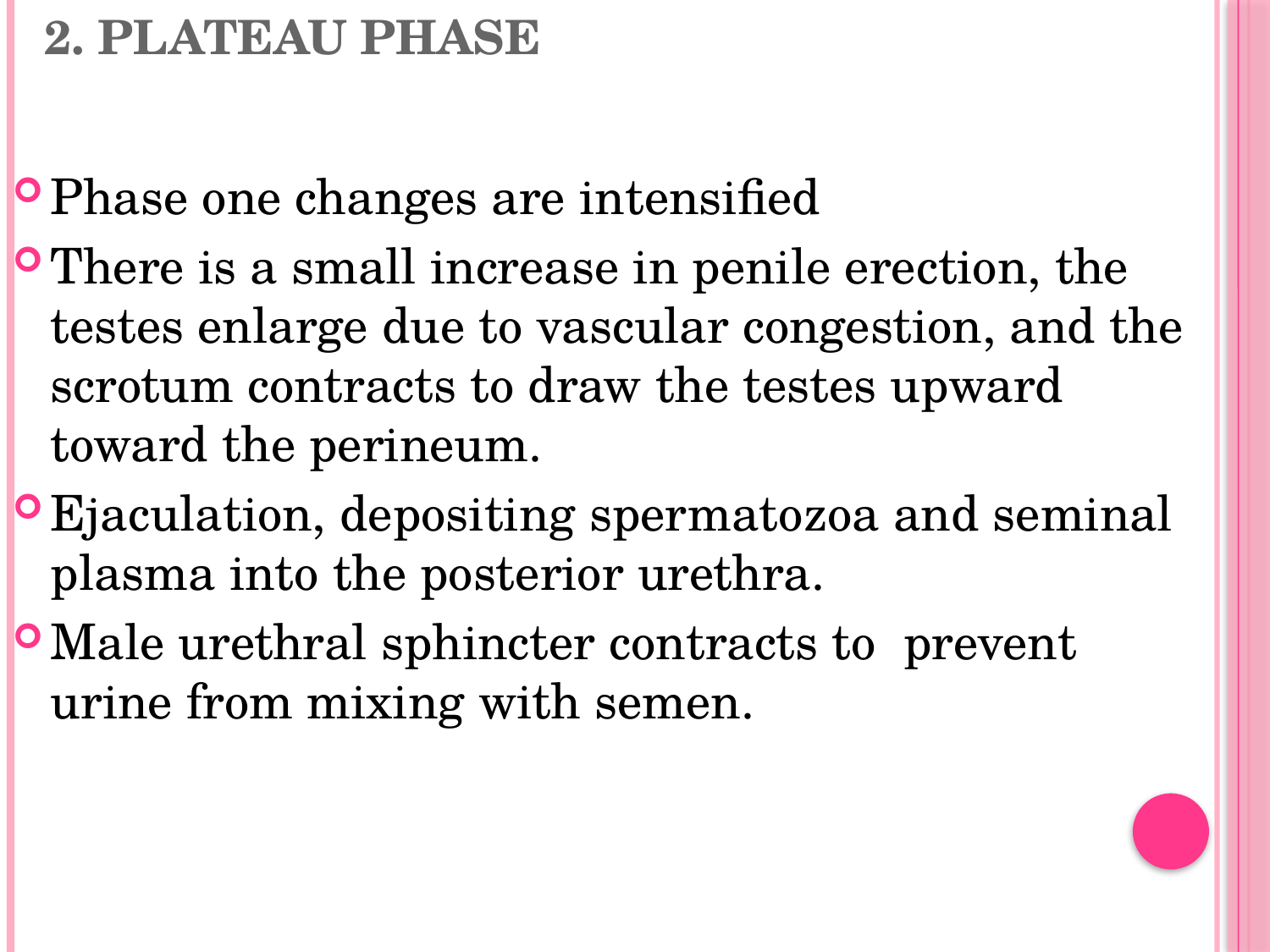

# 2. Plateau phase
Phase one changes are intensified
There is a small increase in penile erection, the testes enlarge due to vascular congestion, and the scrotum contracts to draw the testes upward toward the perineum.
Ejaculation, depositing spermatozoa and seminal plasma into the posterior urethra.
Male urethral sphincter contracts to  prevent urine from mixing with semen.